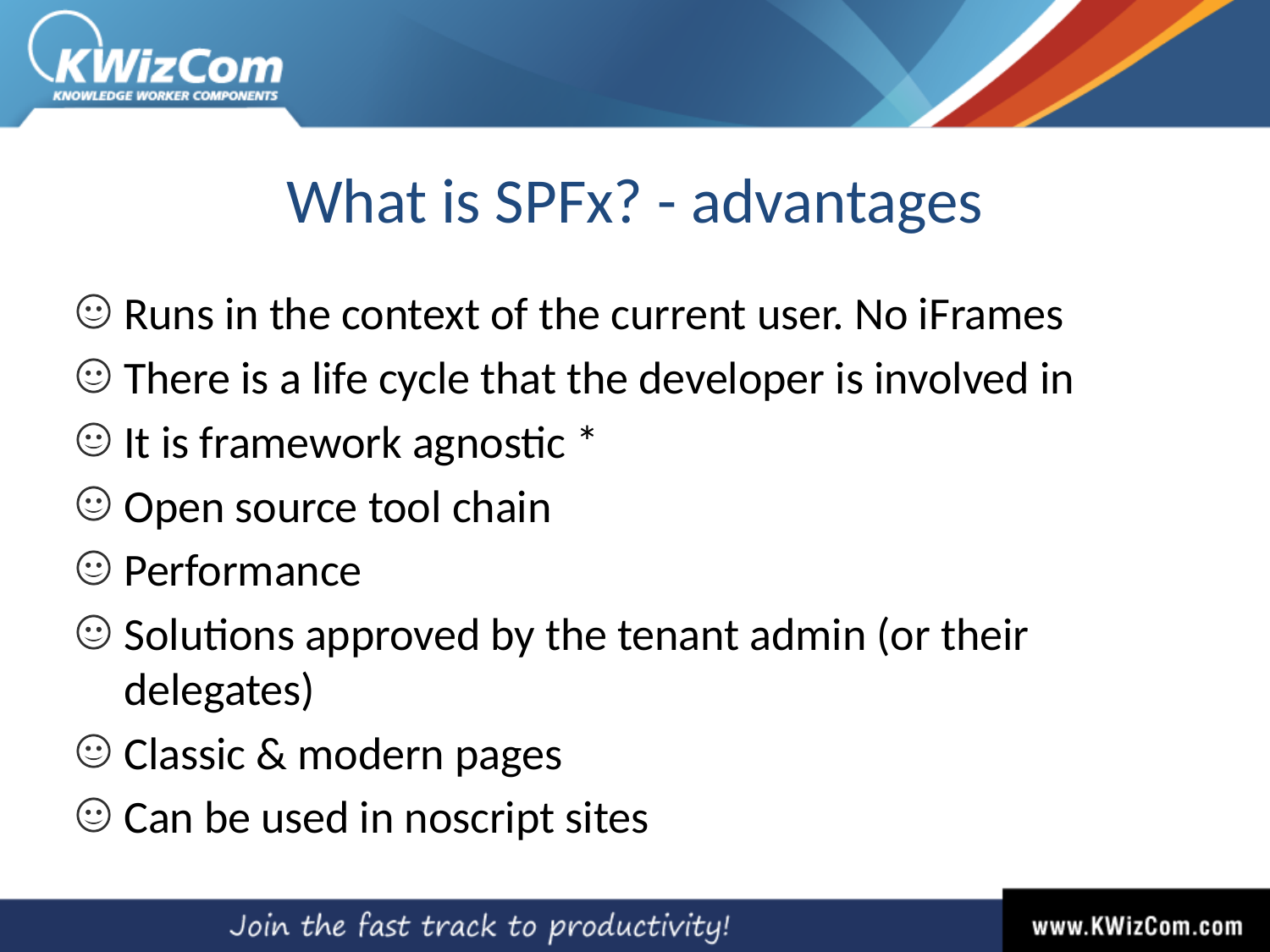

# What is SPFx? - advantages
Runs in the context of the current user. No iFrames
There is a life cycle that the developer is involved in
It is framework agnostic *
Open source tool chain
Performance
Solutions approved by the tenant admin (or their delegates)
Classic & modern pages
Can be used in noscript sites